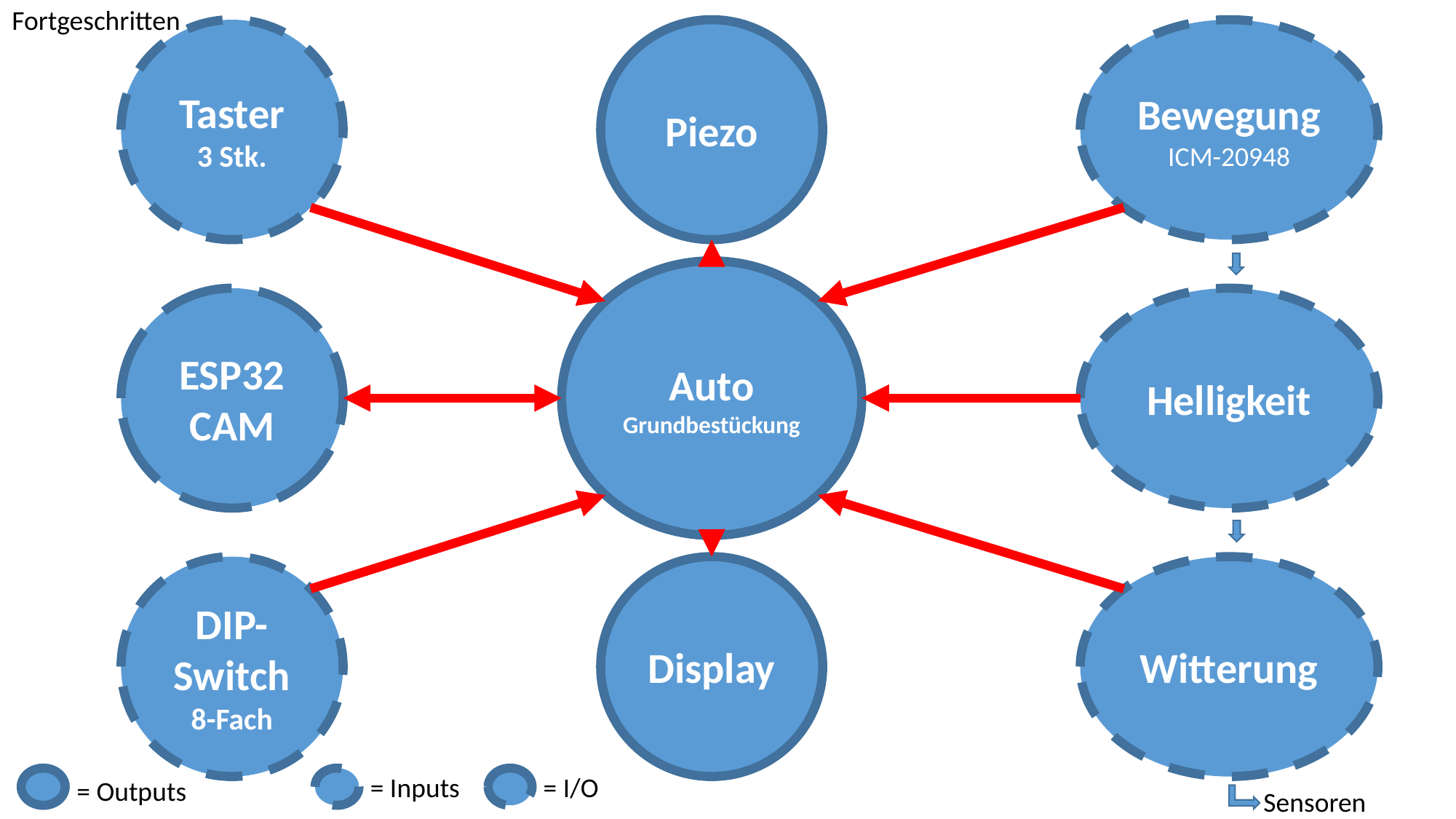

Fortgeschritten
Taster
3 Stk.
Piezo
Bewegung
ICM-20948

Auto
Grundbestückung
ESP32 CAM
Helligkeit

DIP-Switch
8-Fach
Display
Witterung
= Inputs
= I/O

= Outputs

Sensoren